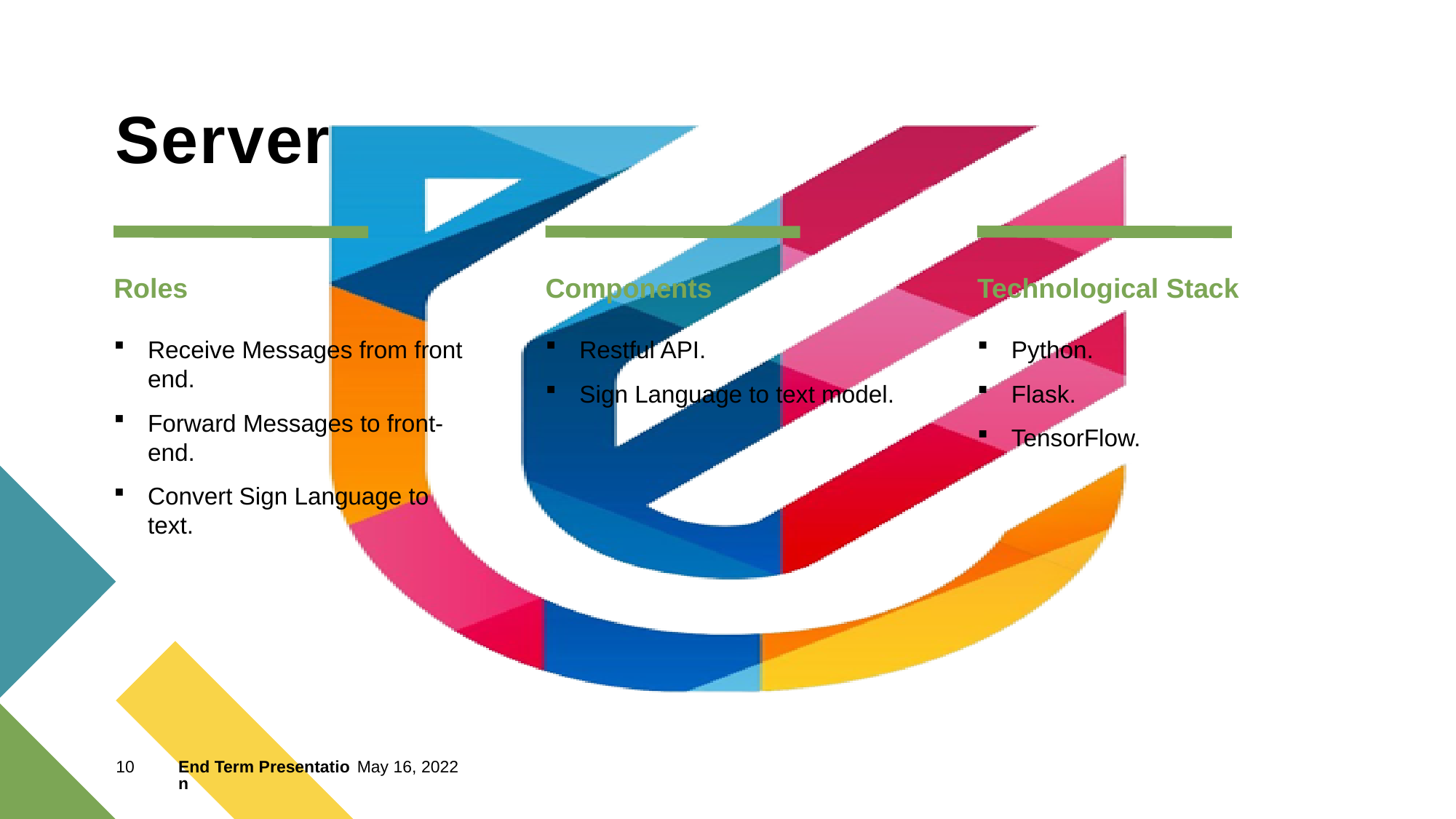

# Server
Roles
Components
Technological Stack
Receive Messages from front end.
Forward Messages to front-end.
Convert Sign Language to text.
Restful API.
Sign Language to text model.
Python.
Flask.
TensorFlow.

10
End Term Presentation
May 16, 2022